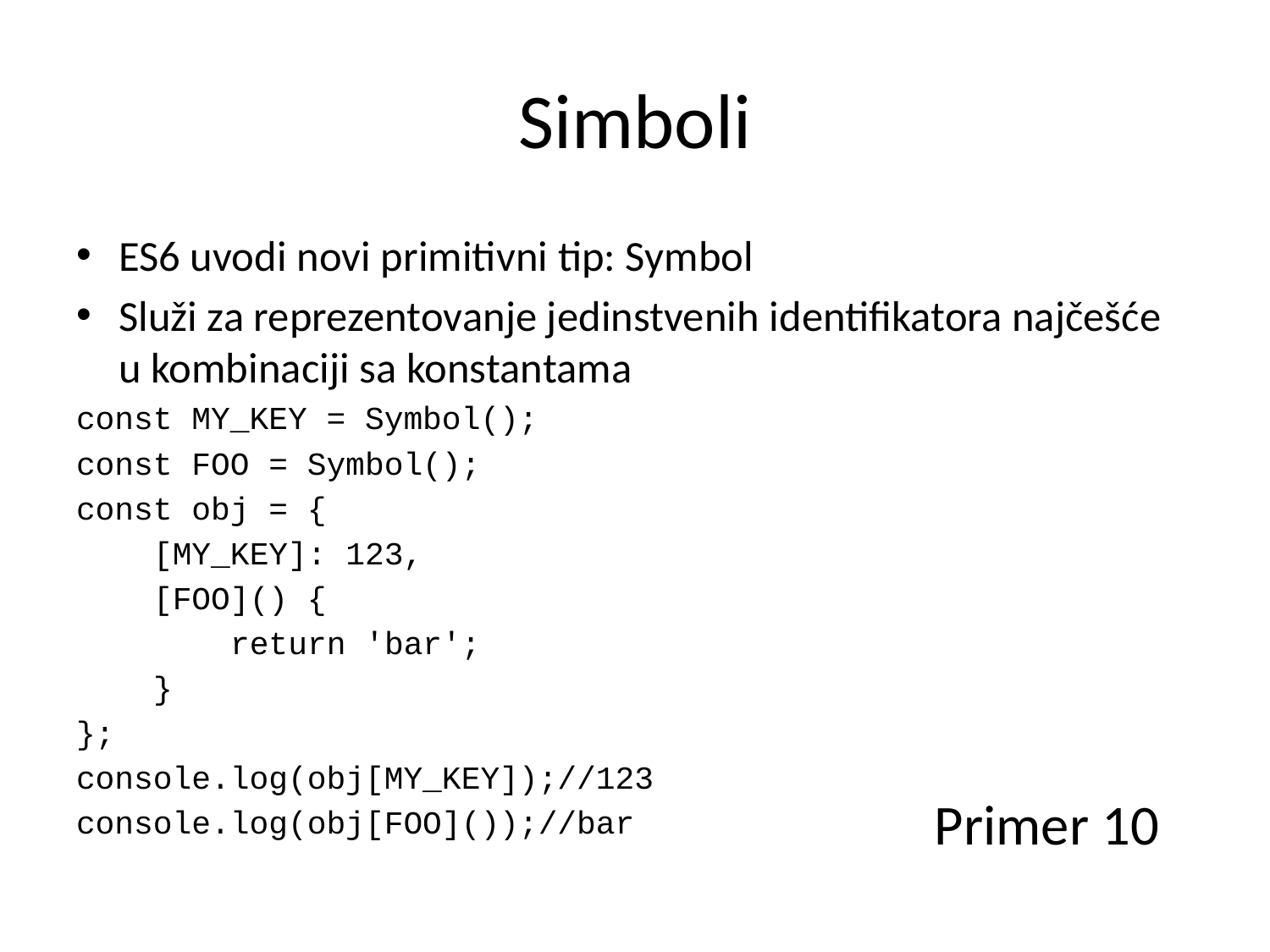

# Simboli
ES6 uvodi novi primitivni tip: Symbol
Služi za reprezentovanje jedinstvenih identifikatora najčešće u kombinaciji sa konstantama
const MY_KEY = Symbol();
const FOO = Symbol();
const obj = {
    [MY_KEY]: 123,
    [FOO]() {
        return 'bar';
    }
};
console.log(obj[MY_KEY]);//123
console.log(obj[FOO]());//bar
Primer 10